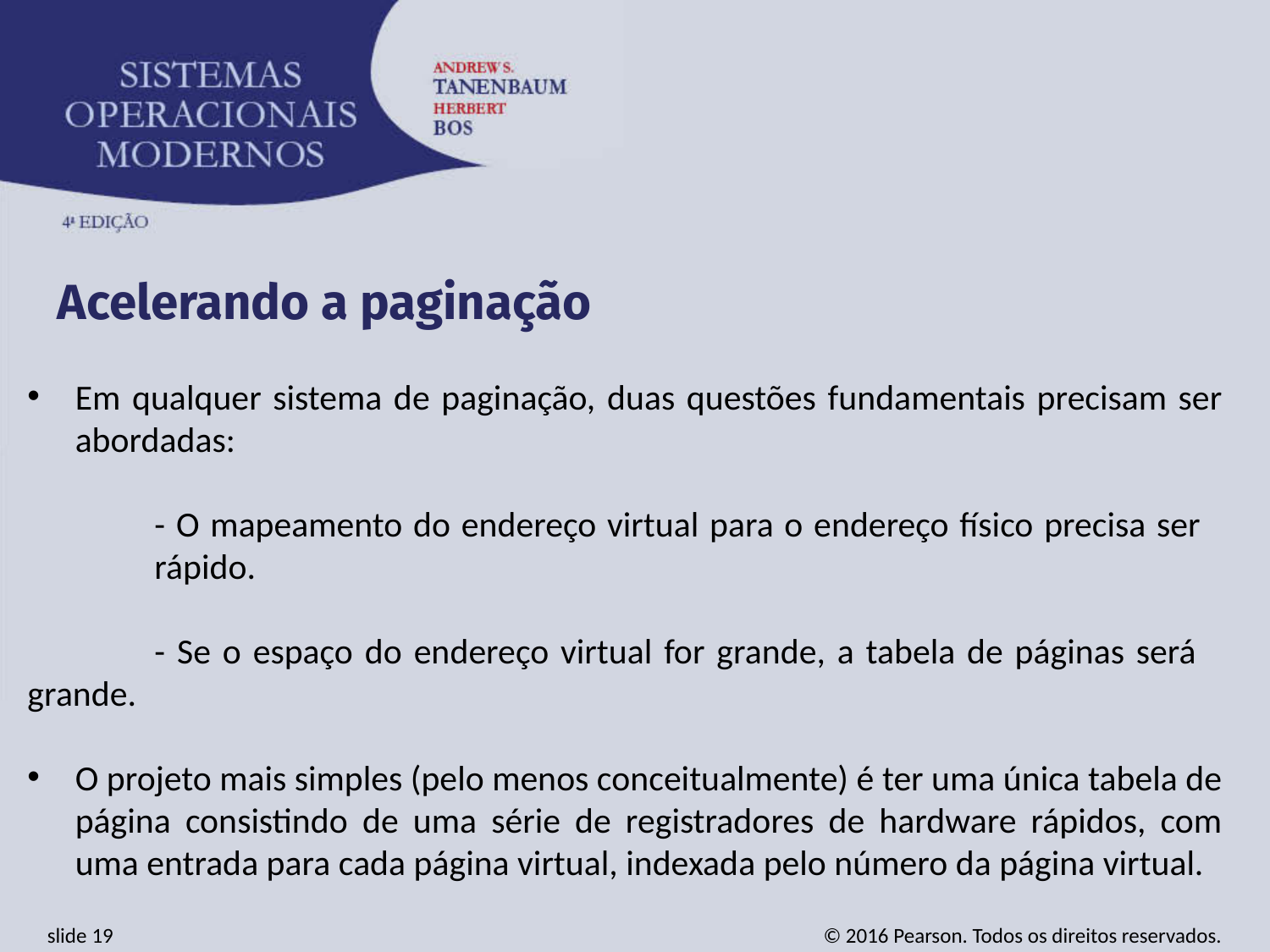

Acelerando a paginação

Em qualquer sistema de paginação, duas questões fundamentais precisam ser abordadas:

	- O mapeamento do endereço virtual para o endereço físico precisa ser   	rápido.

	- Se o espaço do endereço virtual for grande, a tabela de páginas será 	grande.

O projeto mais simples (pelo menos conceitualmente) é ter uma única tabela de página consistindo de uma série de registradores de hardware rápidos, com uma entrada para cada página virtual, indexada pelo número da página virtual.